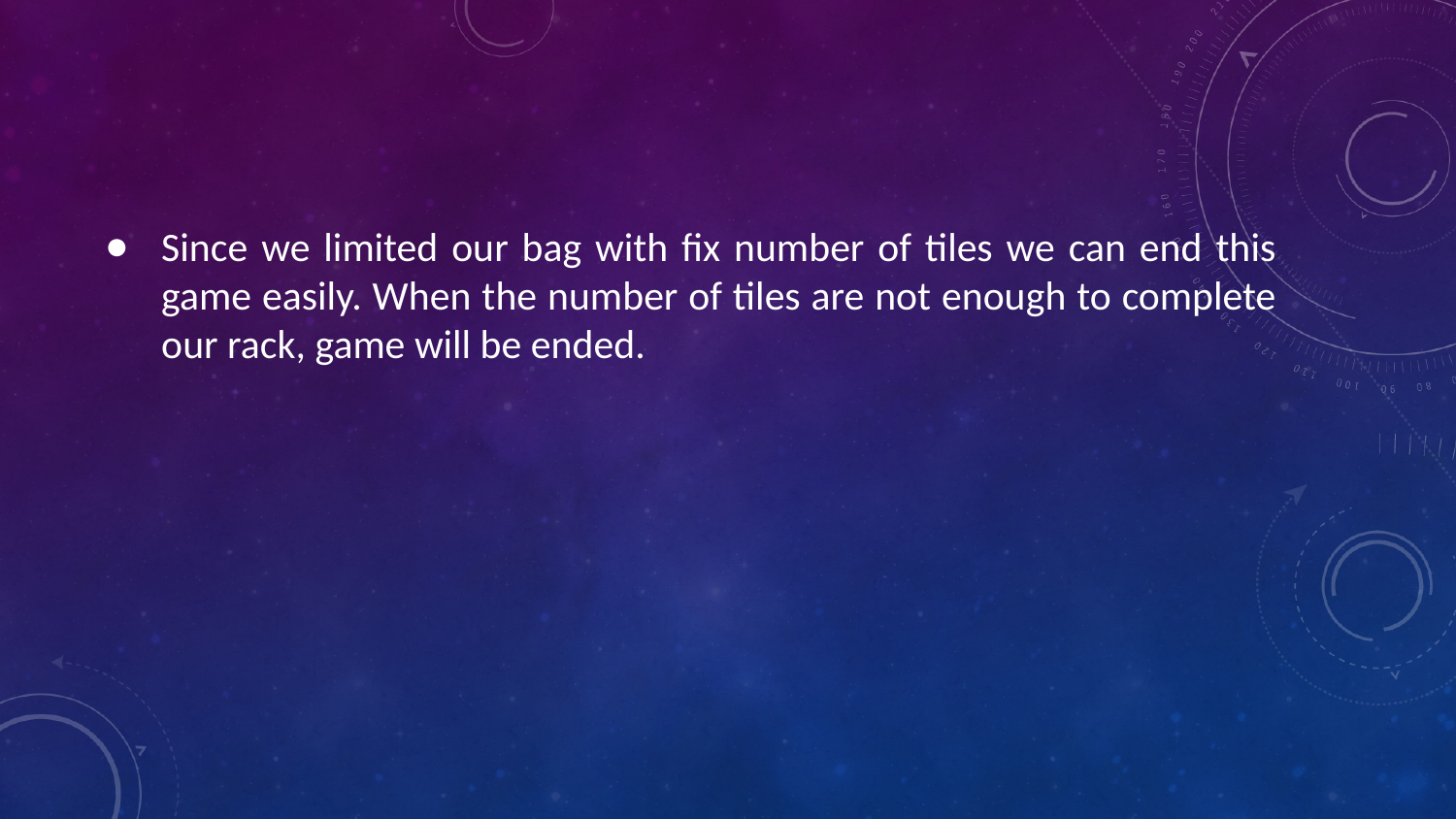

Since we limited our bag with fix number of tiles we can end this game easily. When the number of tiles are not enough to complete our rack, game will be ended.